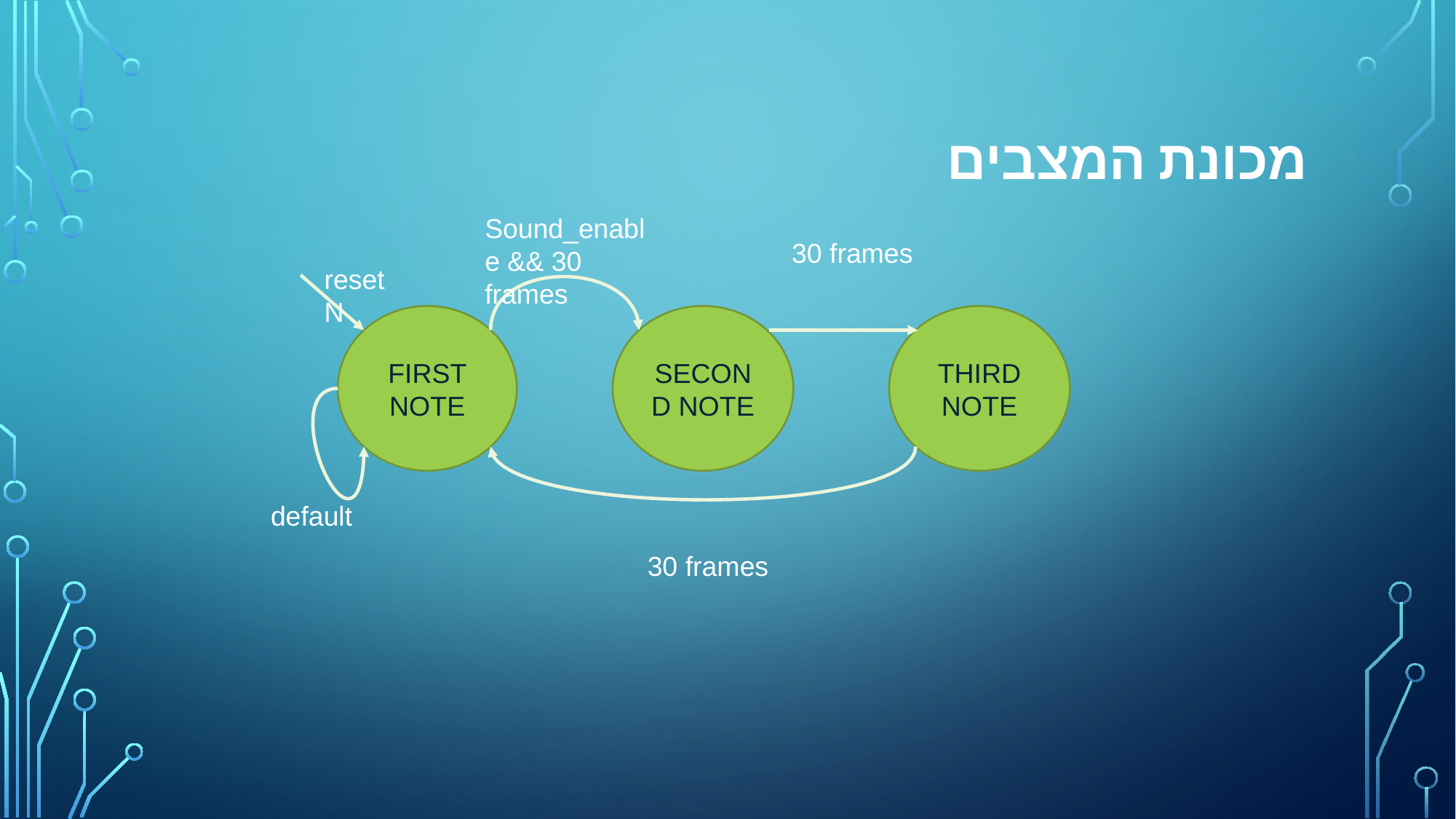

# מכונת המצבים
Sound_enable && 30 frames
30 frames
resetN
FIRST NOTE
THIRD NOTE
SECOND NOTE
default
30 frames